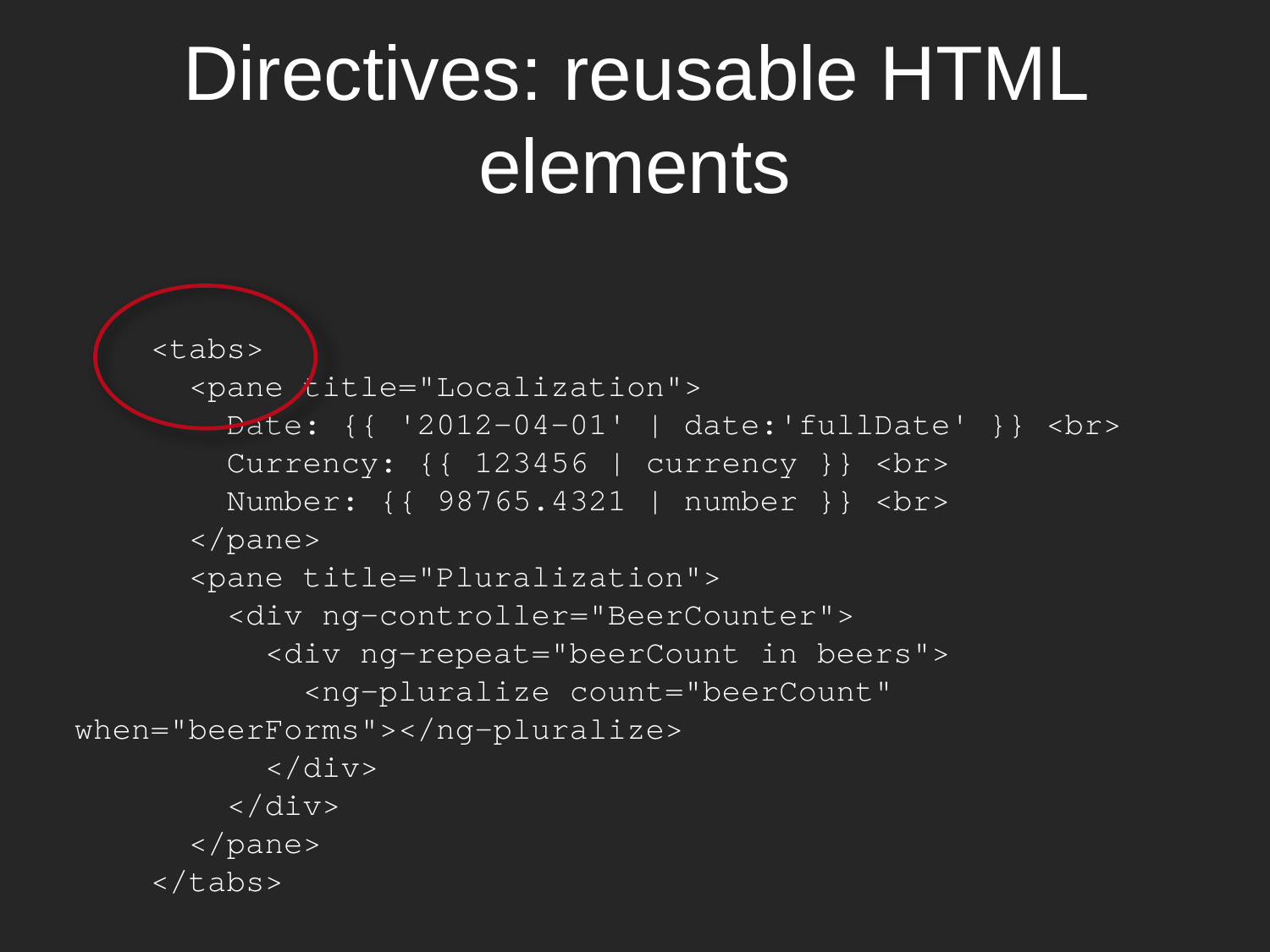

# Directives: reusable HTML elements

    <tabs>
      <pane title="Localization">
        Date: {{ '2012-04-01' | date:'fullDate' }} <br>
        Currency: {{ 123456 | currency }} <br>
        Number: {{ 98765.4321 | number }} <br>
      </pane>
      <pane title="Pluralization">
        <div ng-controller="BeerCounter">
          <div ng-repeat="beerCount in beers">
            <ng-pluralize count="beerCount" when="beerForms"></ng-pluralize>
          </div>
        </div>
      </pane>
    </tabs>